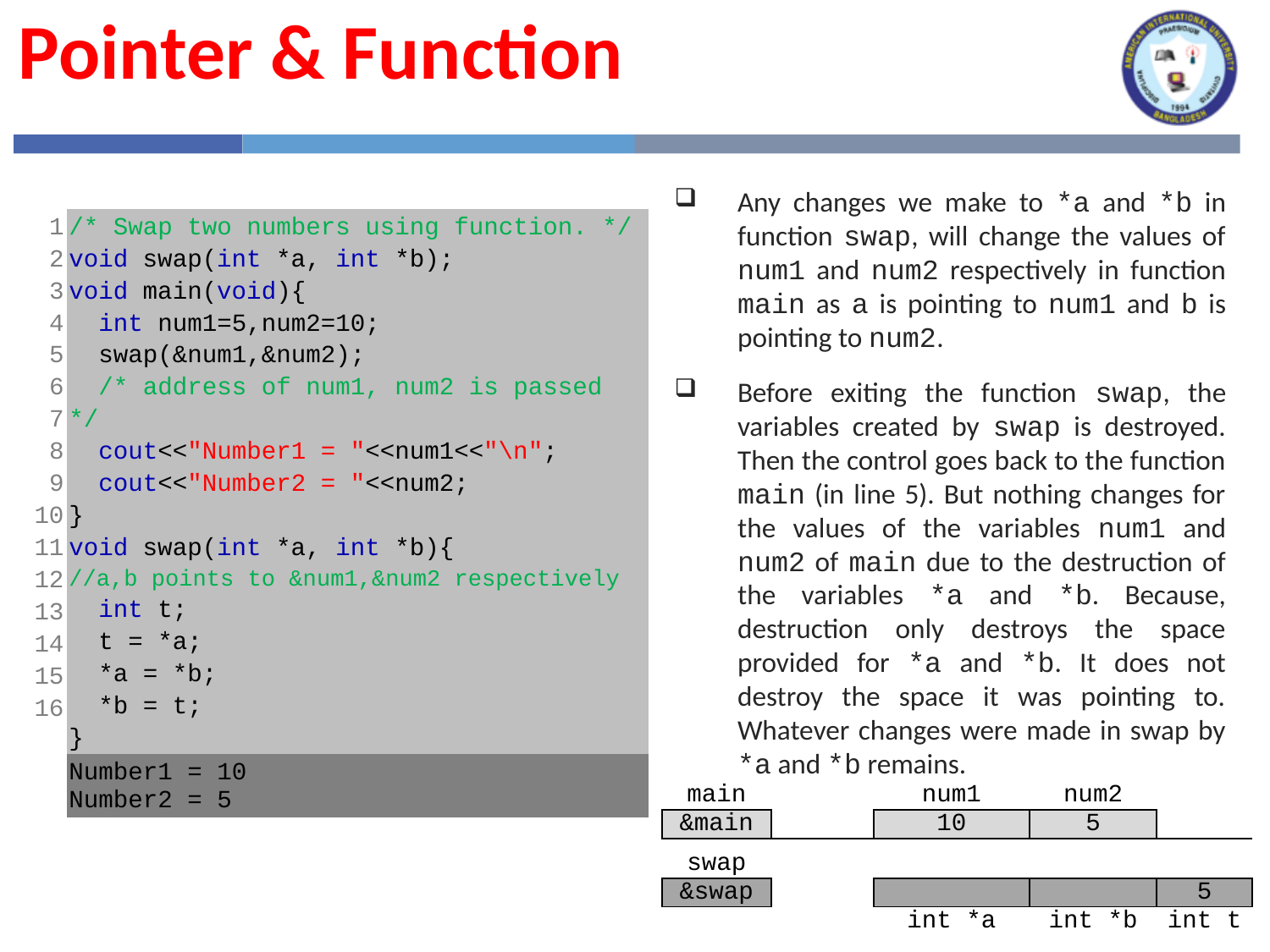

Pointer & Function
Any changes we make to *a and *b in function swap, will change the values of num1 and num2 respectively in function main as a is pointing to num1 and b is pointing to num2.
Before exiting the function swap, the variables created by swap is destroyed. Then the control goes back to the function main (in line 5). But nothing changes for the values of the variables num1 and num2 of main due to the destruction of the variables *a and *b. Because, destruction only destroys the space provided for *a and *b. It does not destroy the space it was pointing to. Whatever changes were made in swap by *a and *b remains.
| 1 2 3 4 5 6 7 8 9 10 11 12 13 14 15 16 | /\* Swap two numbers using function. \*/ void swap(int \*a, int \*b); void main(void){ int num1=5,num2=10; swap(&num1,&num2); /\* address of num1, num2 is passed \*/ cout<<"Number1 = "<<num1<<"\n"; cout<<"Number2 = "<<num2; } void swap(int \*a, int \*b){ //a,b points to &num1,&num2 respectively int t; t = \*a; \*a = \*b; \*b = t; } |
| --- | --- |
|  | Number1 = 10 Number2 = 5 |
| main |  | num1 |  | num2 |  |  |
| --- | --- | --- | --- | --- | --- | --- |
| &main |  | 10 |  | 5 |  |  |
|  |  |  |  |  |  |  |
| swap |  |  |  |  |  |  |
| &swap |  |  |  |  |  | 5 |
|  |  | int \*a |  | int \*b |  | int t |